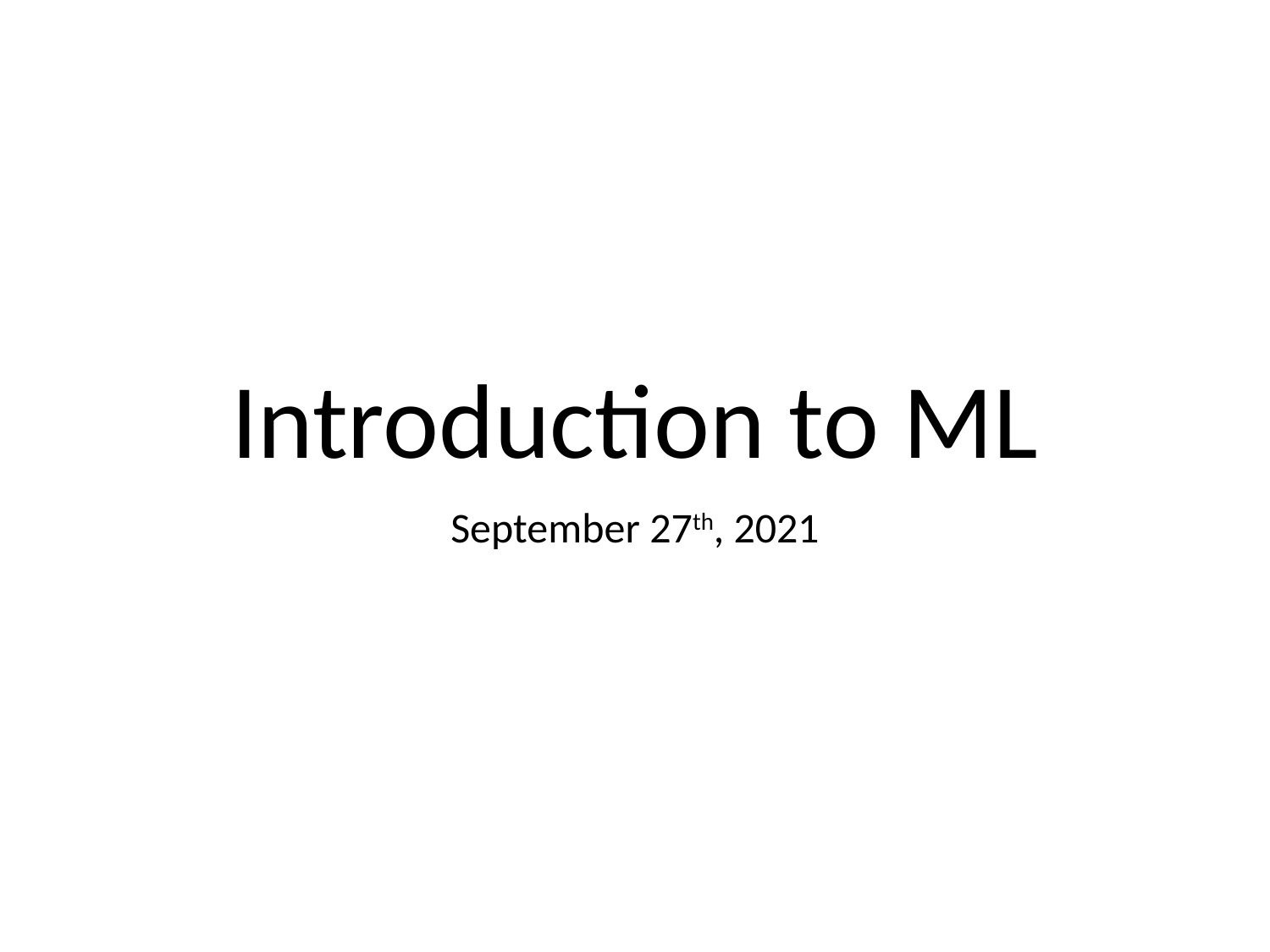

# Introduction to ML
September 27th, 2021